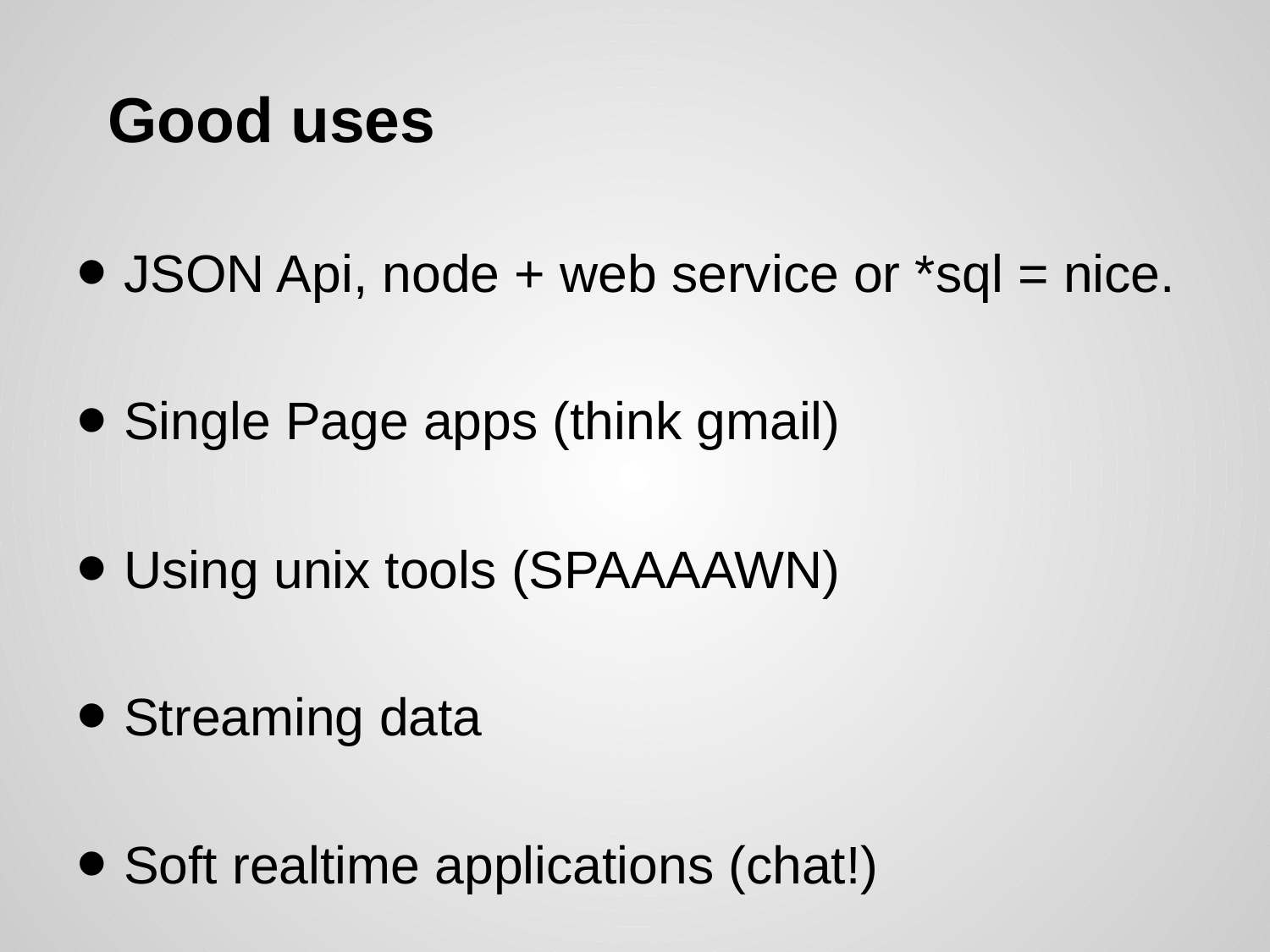

# Good uses
JSON Api, node + web service or *sql = nice.

Single Page apps (think gmail)

Using unix tools (SPAAAAWN)

Streaming data

Soft realtime applications (chat!)